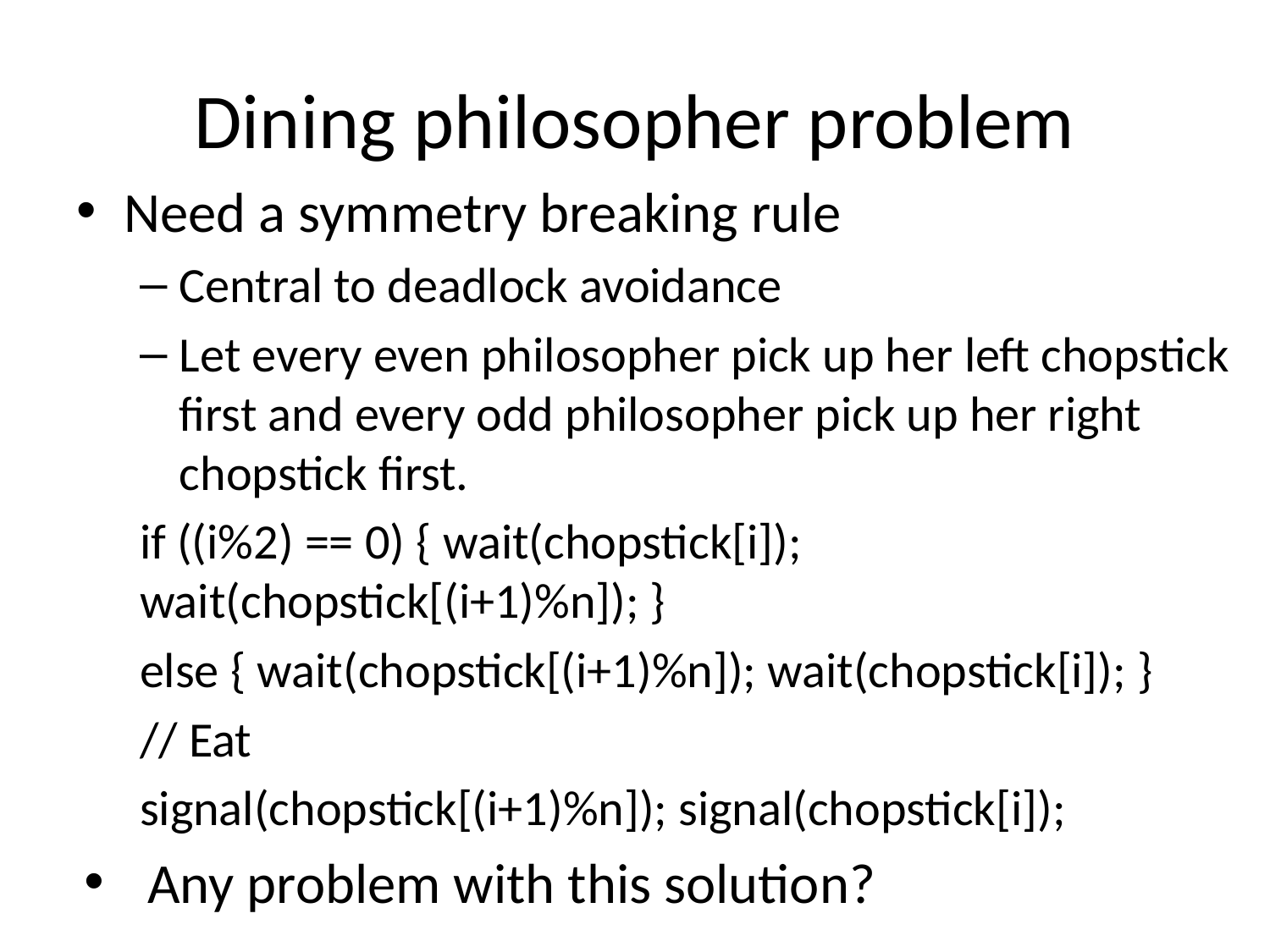

# Dining philosopher problem
Need a symmetry breaking rule
Central to deadlock avoidance
Let every even philosopher pick up her left chopstick first and every odd philosopher pick up her right chopstick first.
if ((i%2) == 0) { wait(chopstick[i]); wait(chopstick[(i+1)%n]); }
else { wait(chopstick[(i+1)%n]); wait(chopstick[i]); }
// Eat
signal(chopstick[(i+1)%n]); signal(chopstick[i]);
Any problem with this solution?